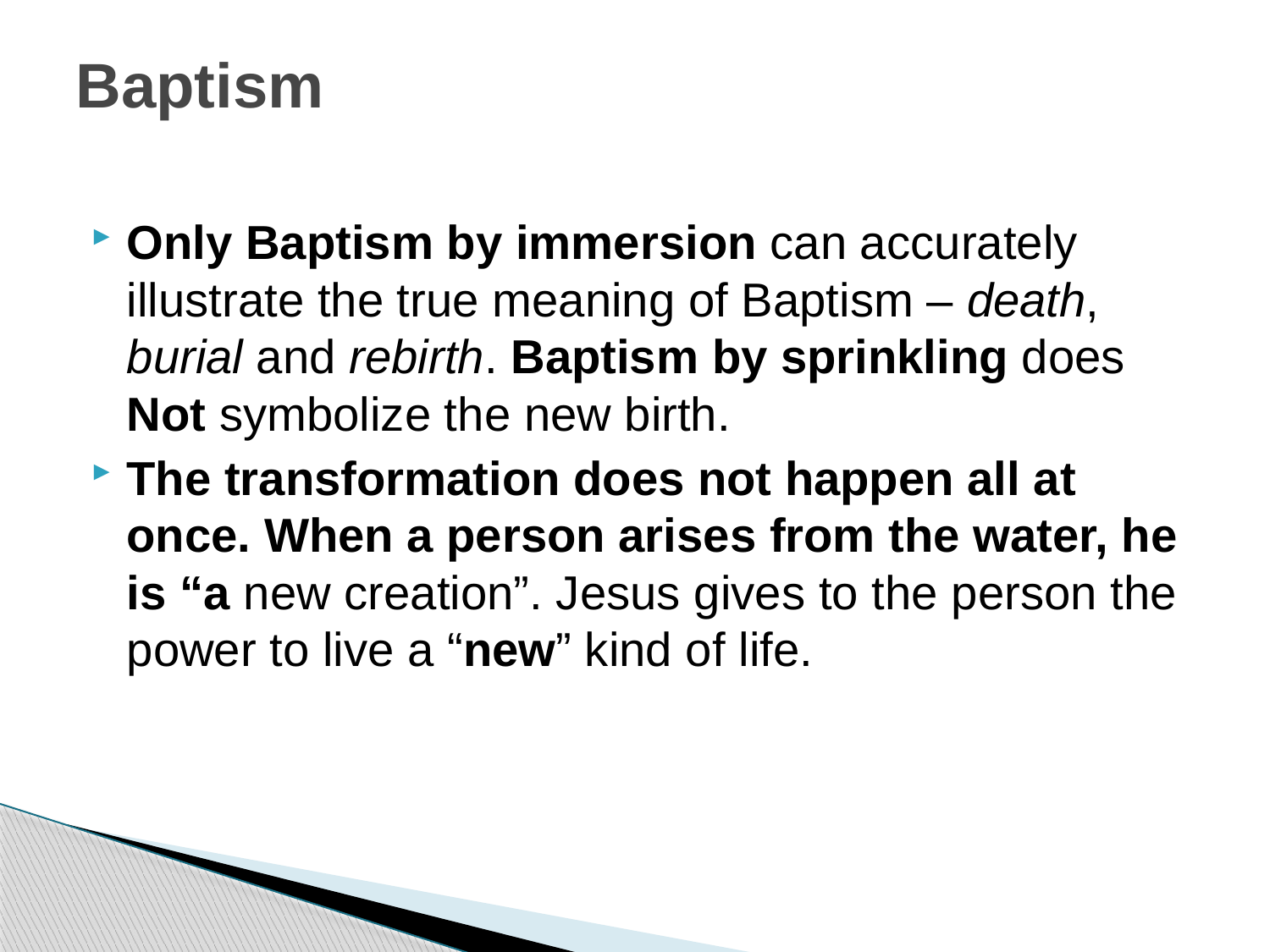

# Baptism
Only Baptism by immersion can accurately illustrate the true meaning of Baptism – death, burial and rebirth. Baptism by sprinkling does Not symbolize the new birth.
The transformation does not happen all at once. When a person arises from the water, he is “a new creation”. Jesus gives to the person the power to live a “new” kind of life.